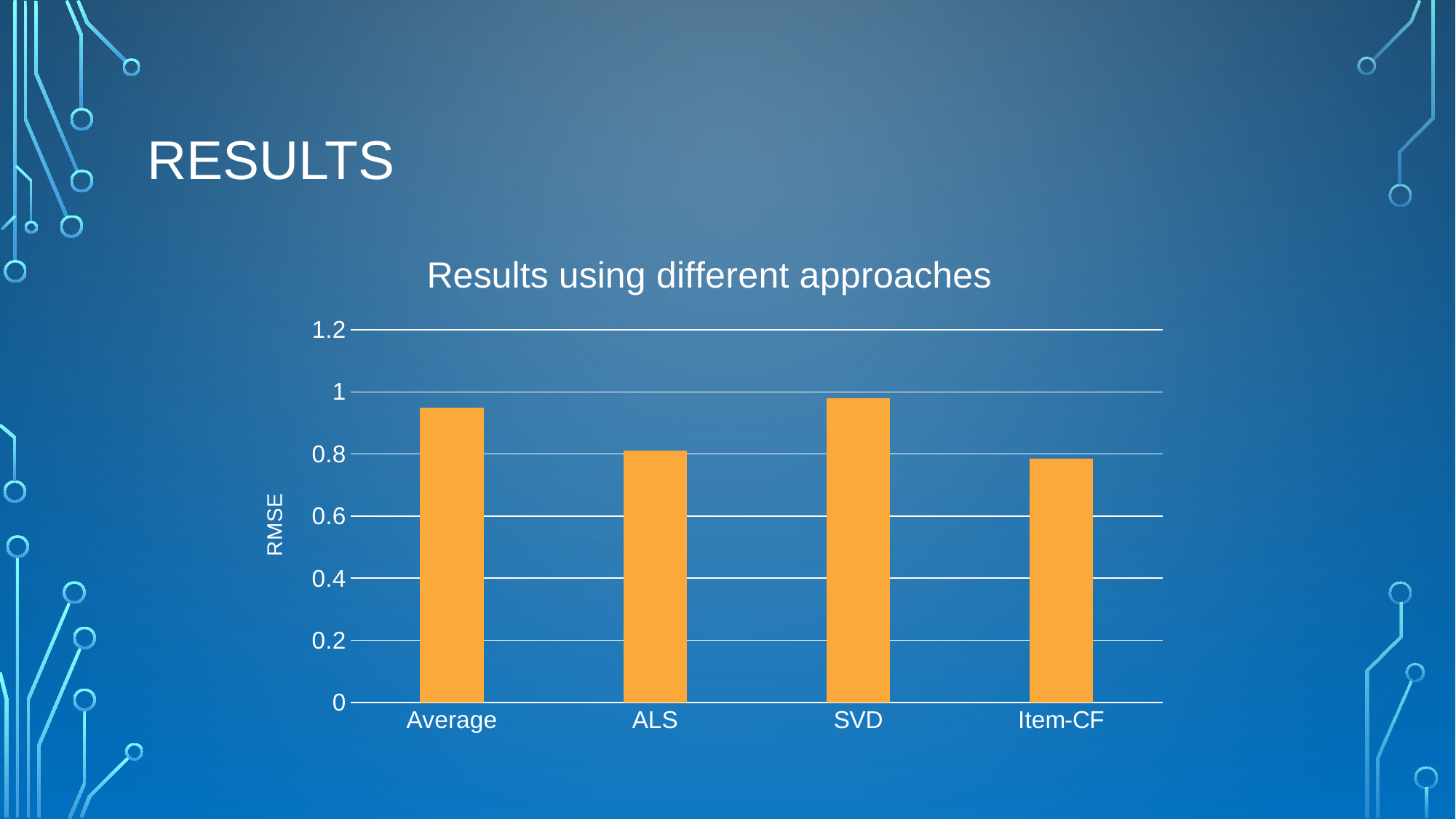

# results

### Chart: Results using different approaches

| Category |  |
|---|---|
| Average | 0.95 |
| ALS | 0.81 |
| SVD | 0.98 |
| Item-CF | 0.785 |